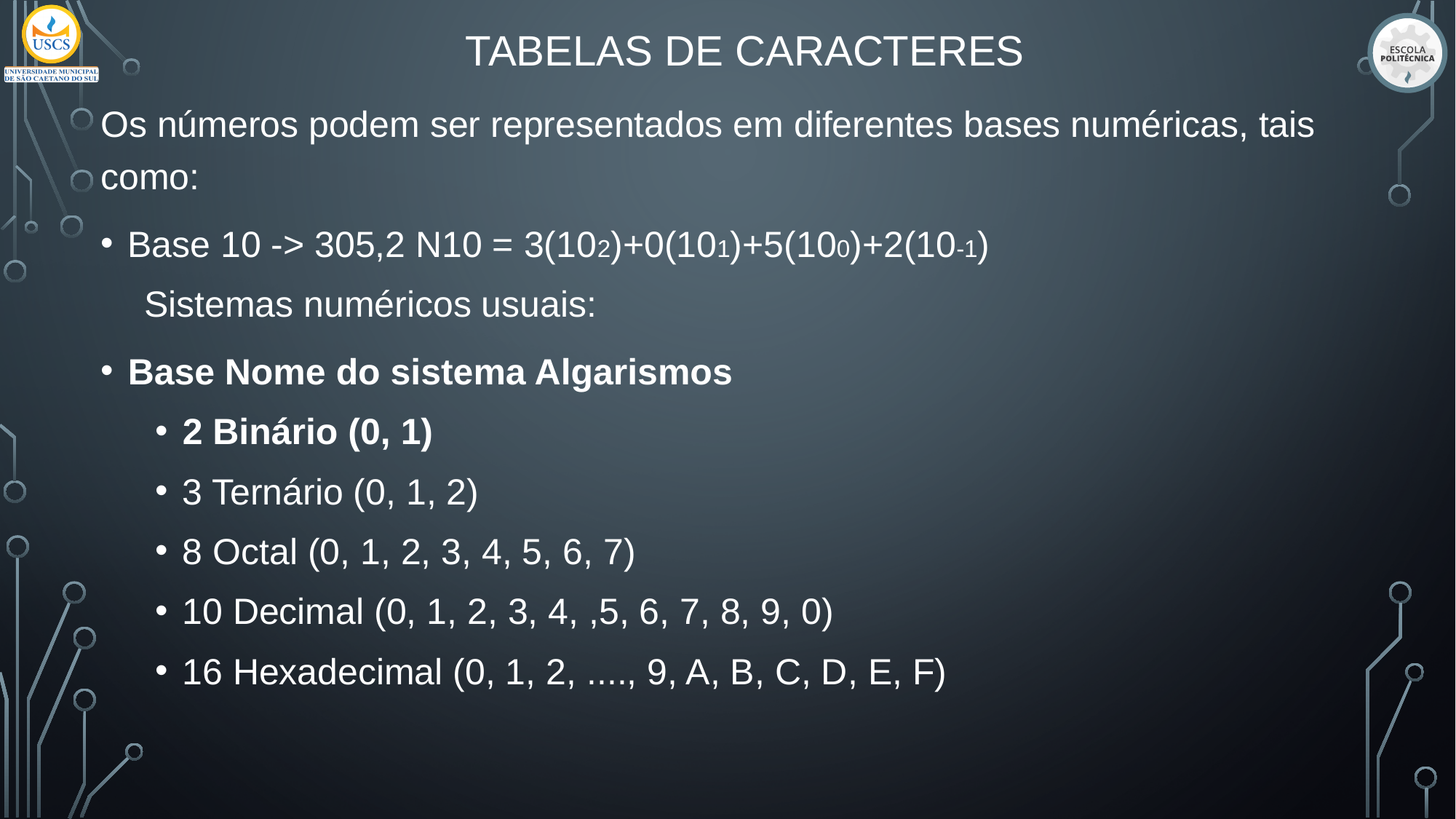

# TABELAS DE CARACTERES
Os números podem ser representados em diferentes bases numéricas, tais como:
Base 10 -> 305,2 N10 = 3(102)+0(101)+5(100)+2(10-1)
Sistemas numéricos usuais:
Base Nome do sistema Algarismos
2 Binário (0, 1)
3 Ternário (0, 1, 2)
8 Octal (0, 1, 2, 3, 4, 5, 6, 7)
10 Decimal (0, 1, 2, 3, 4, ,5, 6, 7, 8, 9, 0)
16 Hexadecimal (0, 1, 2, ...., 9, A, B, C, D, E, F)